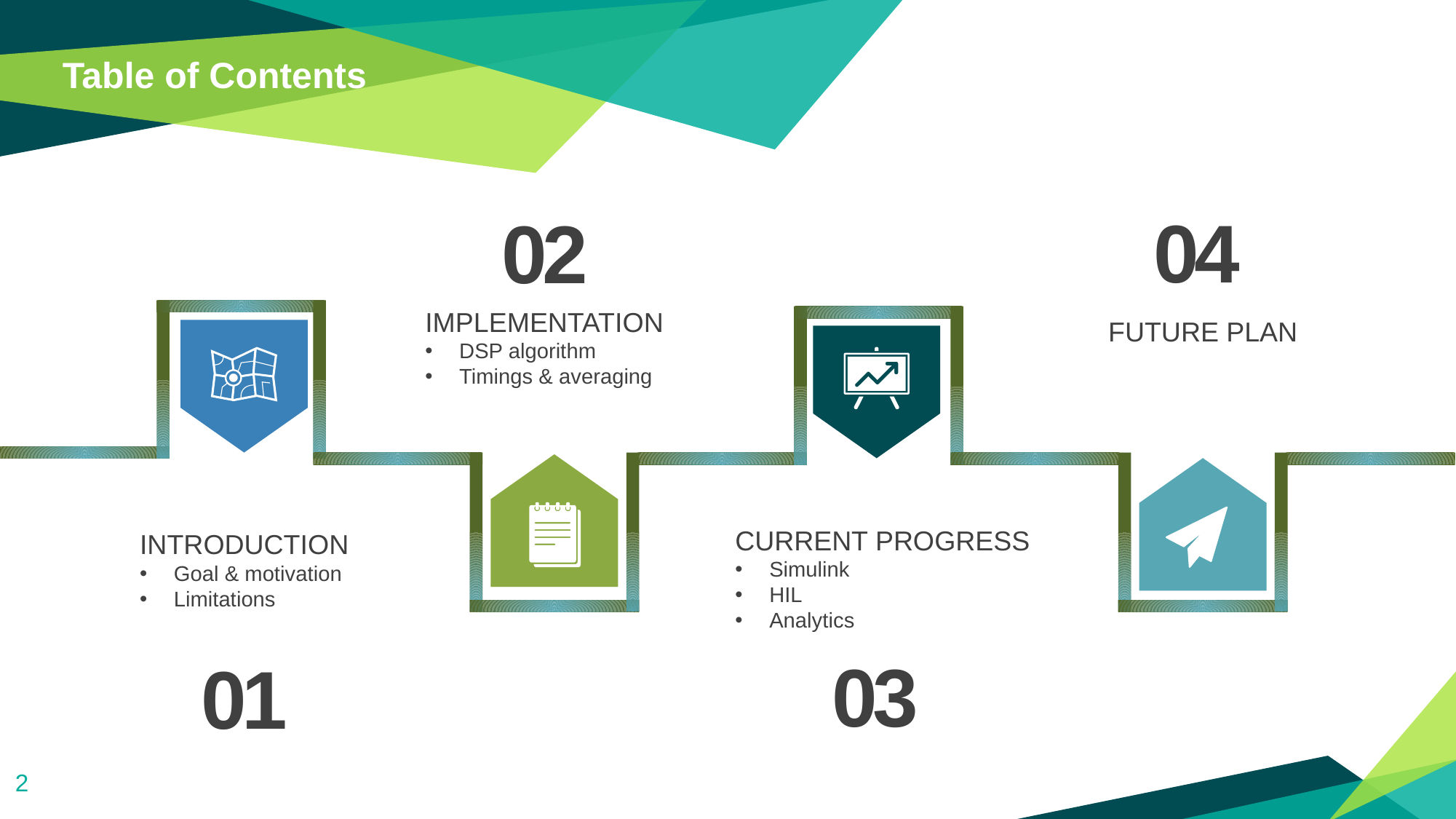

Table of Contents
04
02
IMPLEMENTATION
DSP algorithm
Timings & averaging

FUTURE PLAN

CURRENT PROGRESS
Simulink
HIL
Analytics
INTRODUCTION
Goal & motivation
Limitations
03
01
2